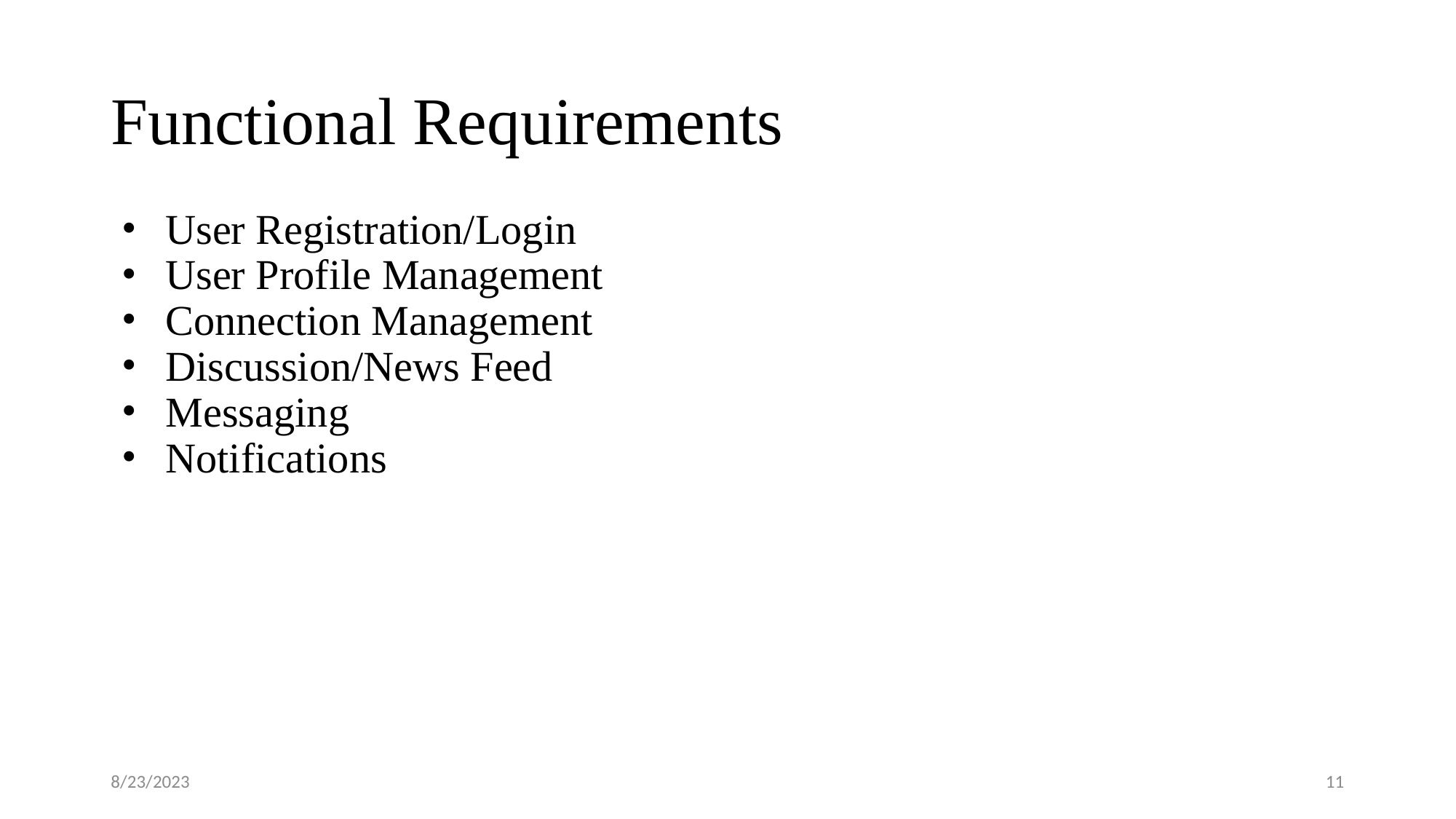

# Functional Requirements
User Registration/Login
User Profile Management
Connection Management
Discussion/News Feed
Messaging
Notifications

8/23/2023
11